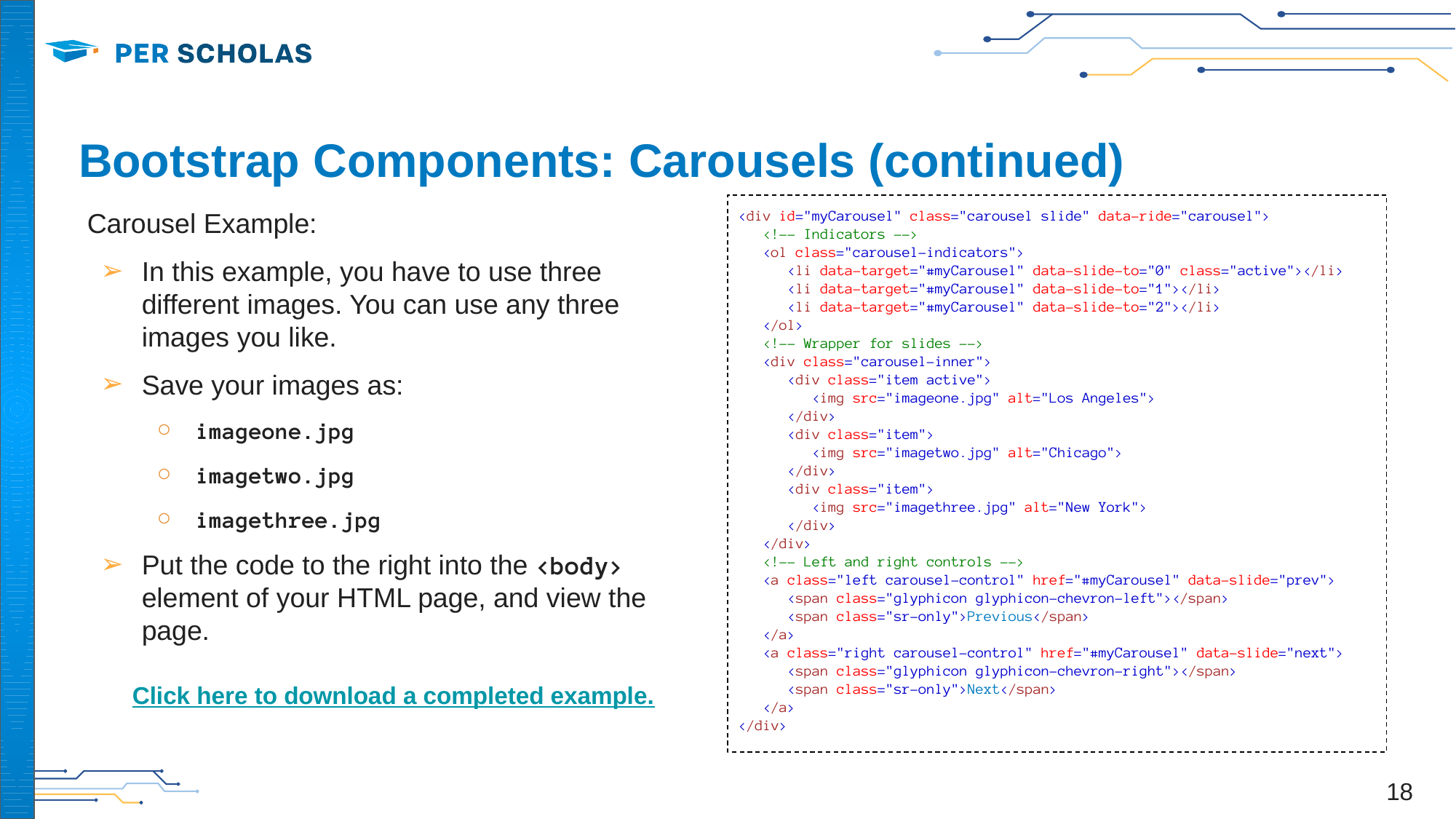

# Bootstrap Components: Carousels (continued)
Carousel Example:
In this example, you have to use three different images. You can use any three images you like.
Save your images as:
imageone.jpg
imagetwo.jpg
imagethree.jpg
Put the code to the right into the <body> element of your HTML page, and view the page.
<div id="myCarousel" class="carousel slide" data-ride="carousel">
   <!-- Indicators -->
   <ol class="carousel-indicators">
      <li data-target="#myCarousel" data-slide-to="0" class="active"></li>
      <li data-target="#myCarousel" data-slide-to="1"></li>
      <li data-target="#myCarousel" data-slide-to="2"></li>
   </ol>
   <!-- Wrapper for slides -->
   <div class="carousel-inner">
      <div class="item active">
         <img src="imageone.jpg" alt="Los Angeles">
      </div>
      <div class="item">
         <img src="imagetwo.jpg" alt="Chicago">
      </div>
      <div class="item">
         <img src="imagethree.jpg" alt="New York">
      </div>
   </div>
   <!-- Left and right controls -->
   <a class="left carousel-control" href="#myCarousel" data-slide="prev">
      <span class="glyphicon glyphicon-chevron-left"></span>
      <span class="sr-only">Previous</span>
   </a>
   <a class="right carousel-control" href="#myCarousel" data-slide="next">
      <span class="glyphicon glyphicon-chevron-right"></span>
      <span class="sr-only">Next</span>
   </a>
</div>
Click here to download a completed example.
18